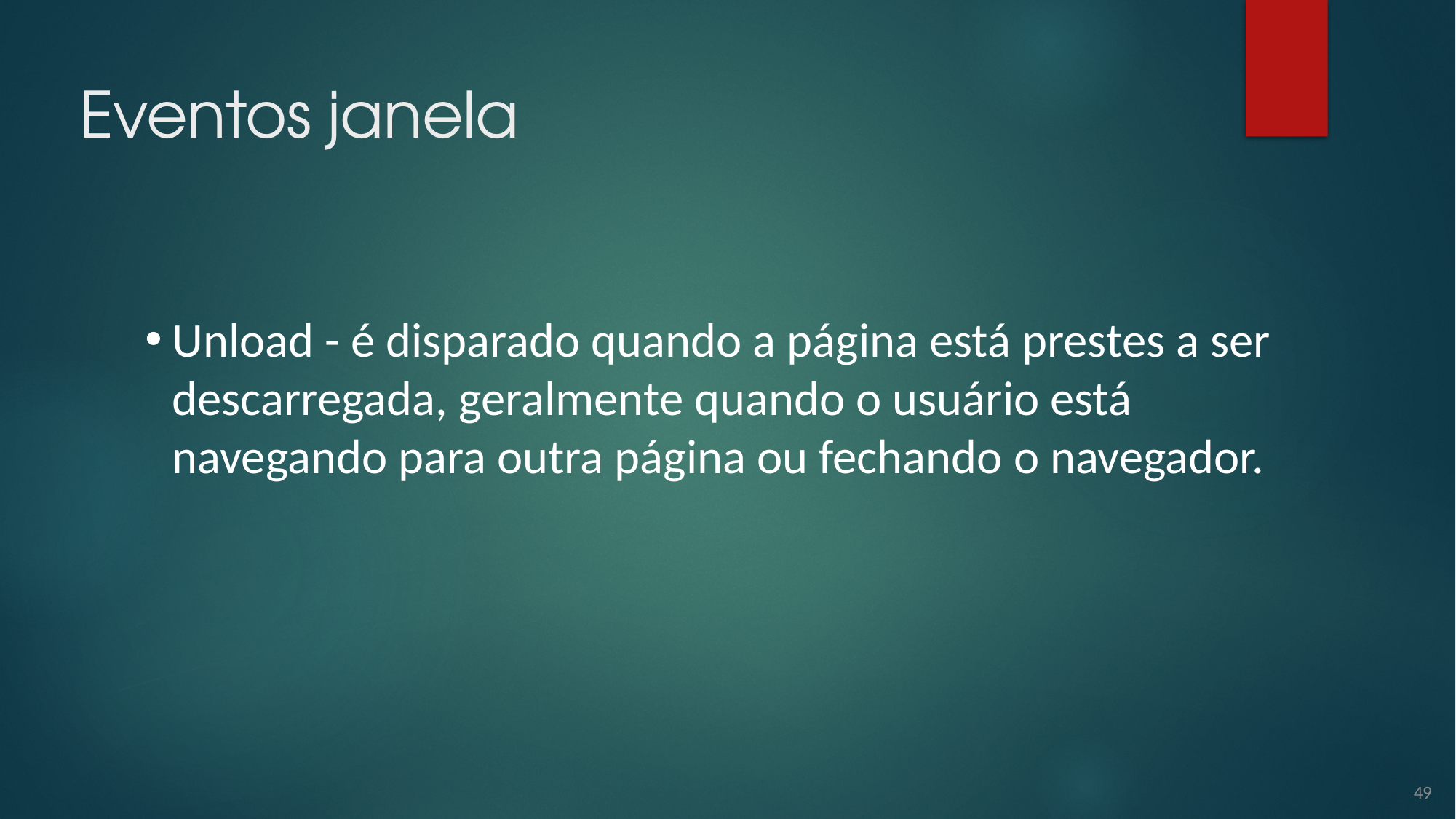

# Eventos janela
Unload - é disparado quando a página está prestes a ser descarregada, geralmente quando o usuário está navegando para outra página ou fechando o navegador.
49